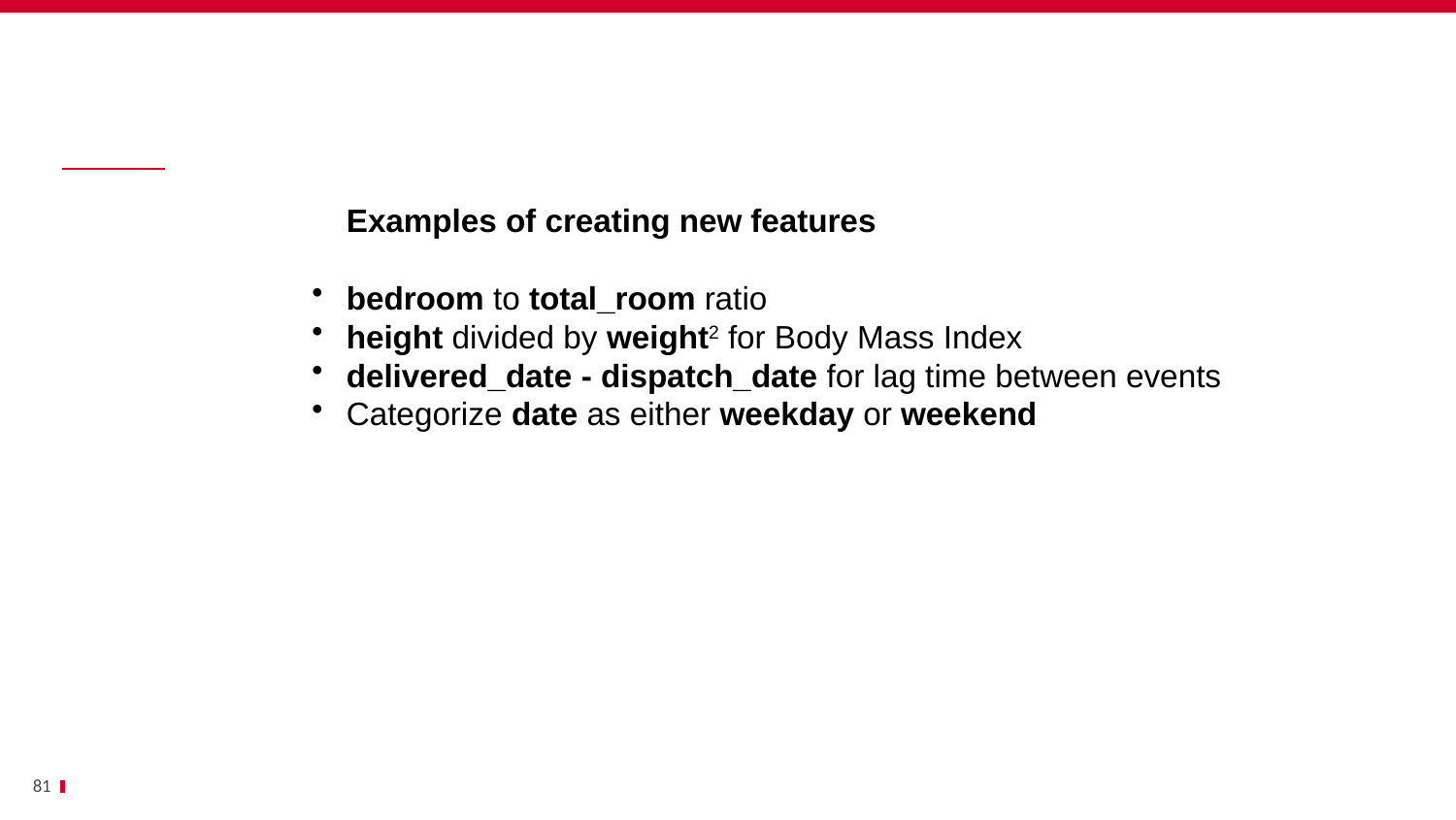

Bénéfices

		Examples of creating new features

bedroom to total_room ratio
height divided by weight2 for Body Mass Index
delivered_date - dispatch_date for lag time between events
Categorize date as either weekday or weekend

81